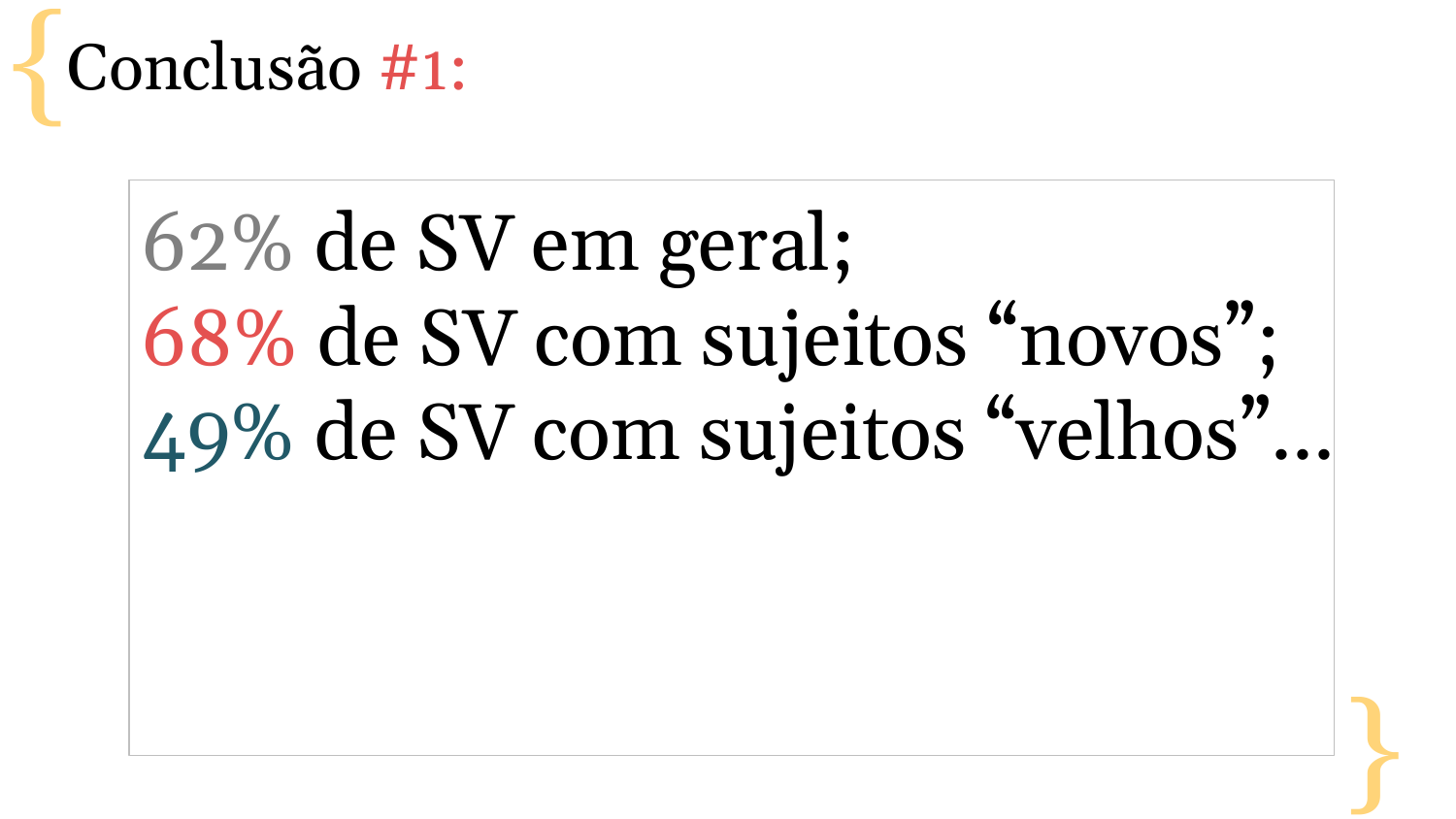

Conclusão #1:

62% de SV em geral;
68% de SV com sujeitos “novos”;
49% de SV com sujeitos “velhos”...